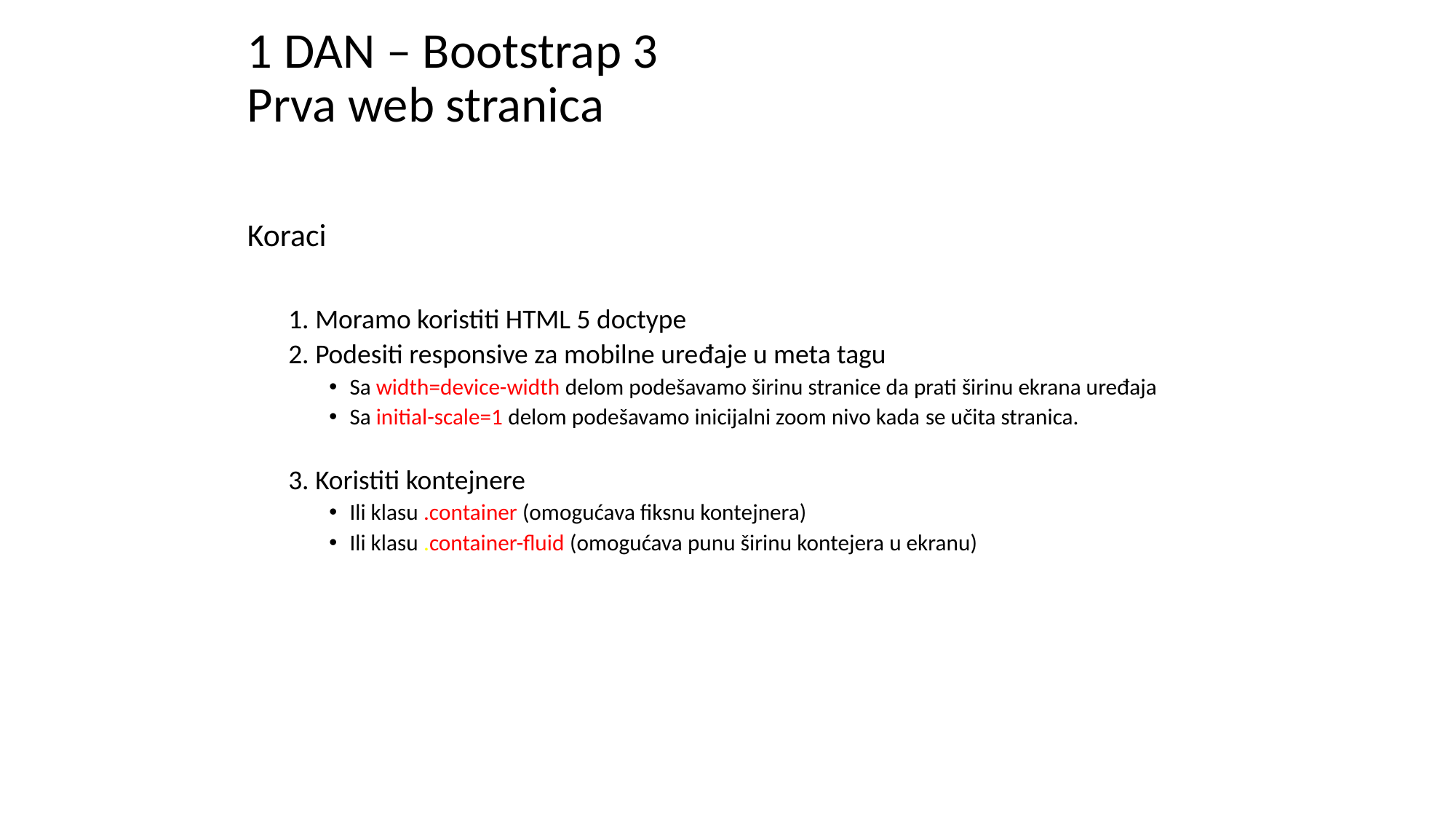

# 1 DAN – Bootstrap 3 Prva web stranica

Koraci

1. Moramo koristiti HTML 5 doctype
2. Podesiti responsive za mobilne uređaje u meta tagu
Sa width=device-width delom podešavamo širinu stranice da prati širinu ekrana uređaja
Sa initial-scale=1 delom podešavamo inicijalni zoom nivo kada se učita stranica.

3. Koristiti kontejnere
Ili klasu .container (omogućava fiksnu kontejnera)
Ili klasu .container-fluid (omogućava punu širinu kontejera u ekranu)